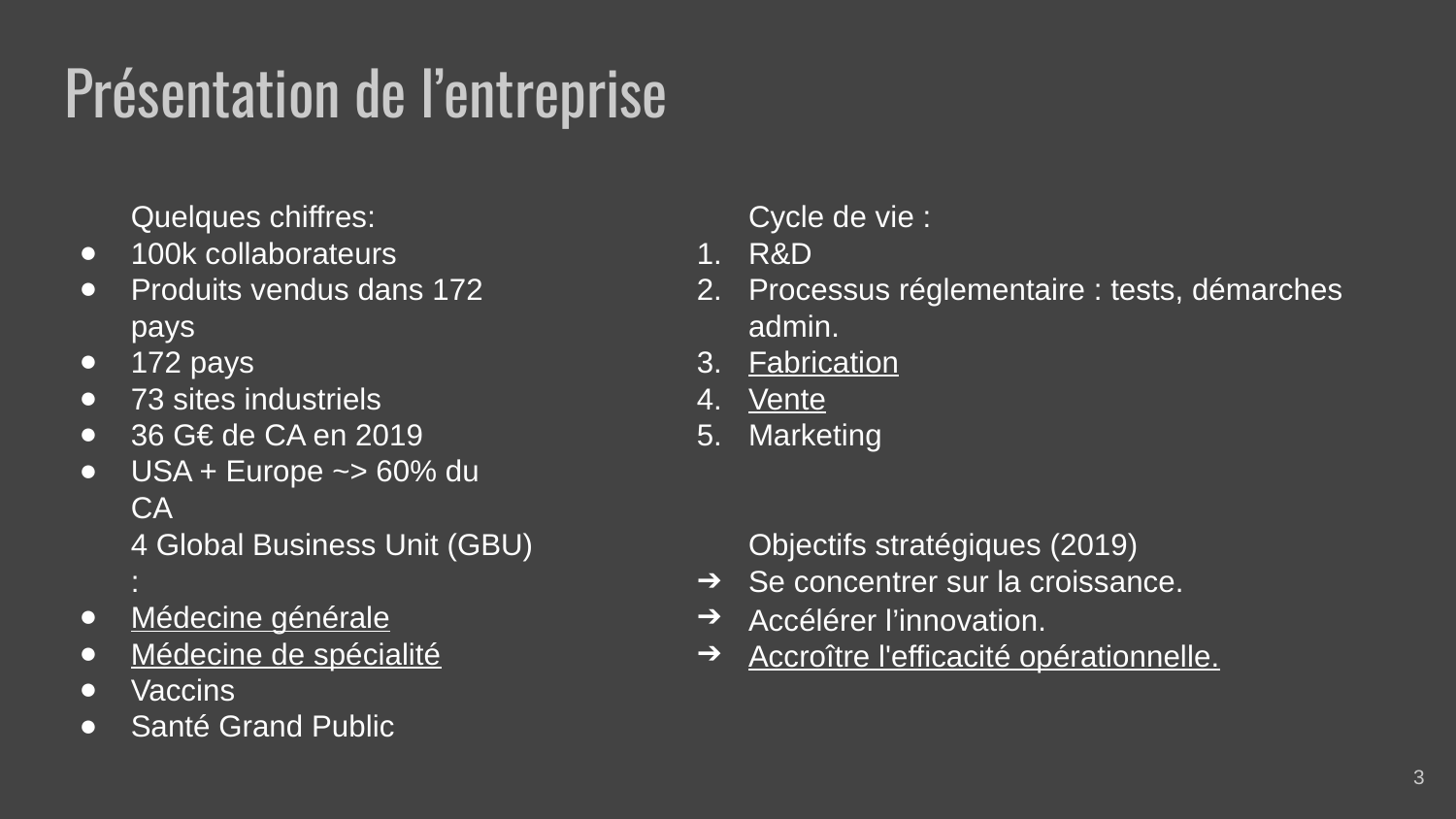

# Présentation de l’entreprise
Quelques chiffres:
100k collaborateurs
Produits vendus dans 172 pays
172 pays
73 sites industriels
36 G€ de CA en 2019
USA + Europe ~> 60% du CA
Cycle de vie :
R&D
Processus réglementaire : tests, démarches admin.
Fabrication
Vente
Marketing
4 Global Business Unit (GBU) :
Médecine générale
Médecine de spécialité
Vaccins
Santé Grand Public
Objectifs stratégiques (2019)
Se concentrer sur la croissance.

Accélérer l’innovation.

Accroître l'efficacité opérationnelle.
3